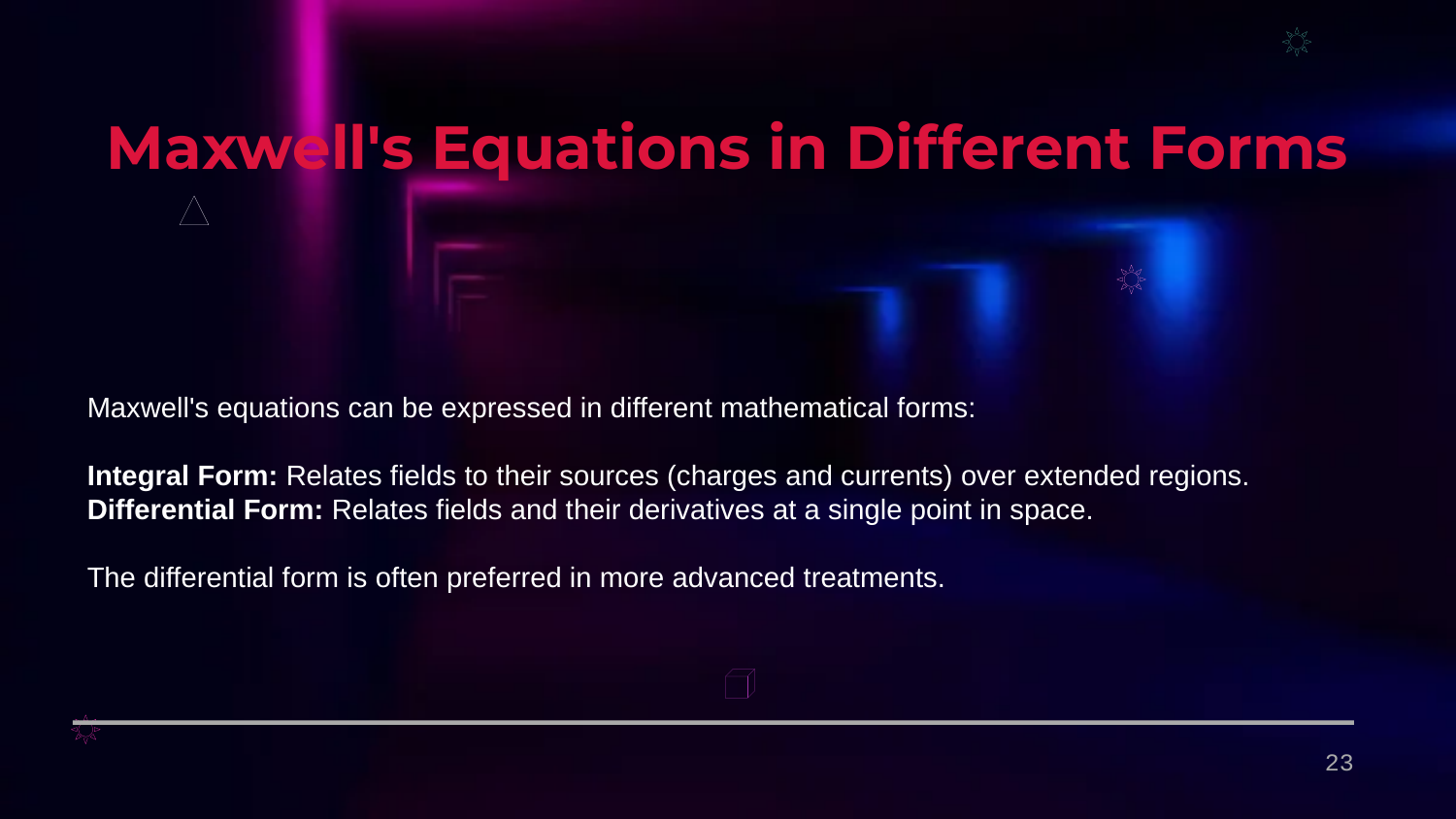

Maxwell's Equations in Different Forms

Maxwell's equations can be expressed in different mathematical forms:

Integral Form: Relates fields to their sources (charges and currents) over extended regions.
Differential Form: Relates fields and their derivatives at a single point in space.

The differential form is often preferred in more advanced treatments.

23